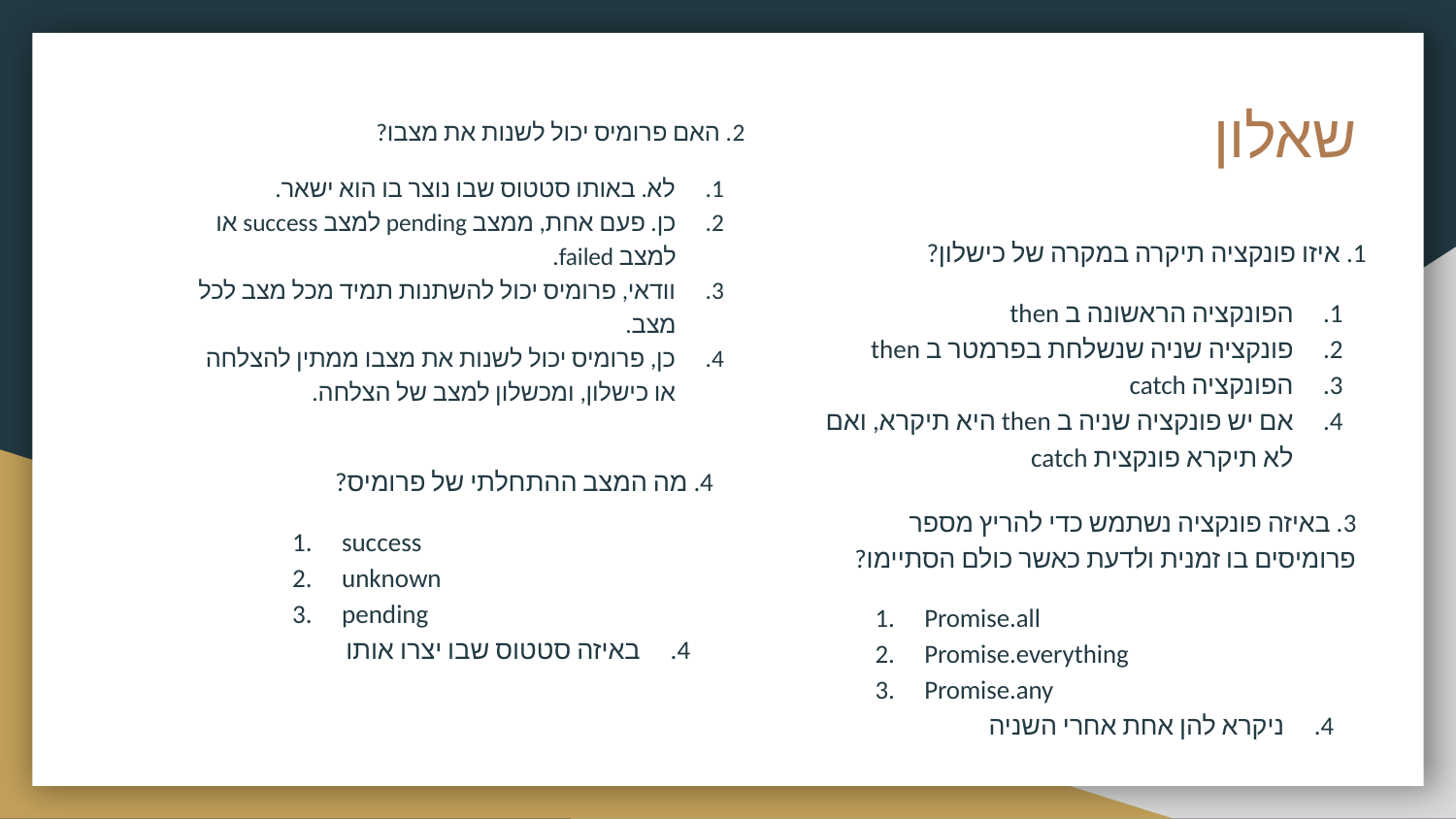

# שאלון
2. האם פרומיס יכול לשנות את מצבו?
לא. באותו סטטוס שבו נוצר בו הוא ישאר.
כן. פעם אחת, ממצב pending למצב success או למצב failed.
וודאי, פרומיס יכול להשתנות תמיד מכל מצב לכל מצב.
כן, פרומיס יכול לשנות את מצבו ממתין להצלחה או כישלון, ומכשלון למצב של הצלחה.
1. איזו פונקציה תיקרה במקרה של כישלון?
הפונקציה הראשונה ב then
פונקציה שניה שנשלחת בפרמטר ב then
הפונקציה catch
אם יש פונקציה שניה ב then היא תיקרא, ואם לא תיקרא פונקצית catch
4. מה המצב ההתחלתי של פרומיס?
success
unknown
pending
באיזה סטטוס שבו יצרו אותו
3. באיזה פונקציה נשתמש כדי להריץ מספר פרומיסים בו זמנית ולדעת כאשר כולם הסתיימו?
Promise.all
Promise.everything
Promise.any
ניקרא להן אחת אחרי השניה